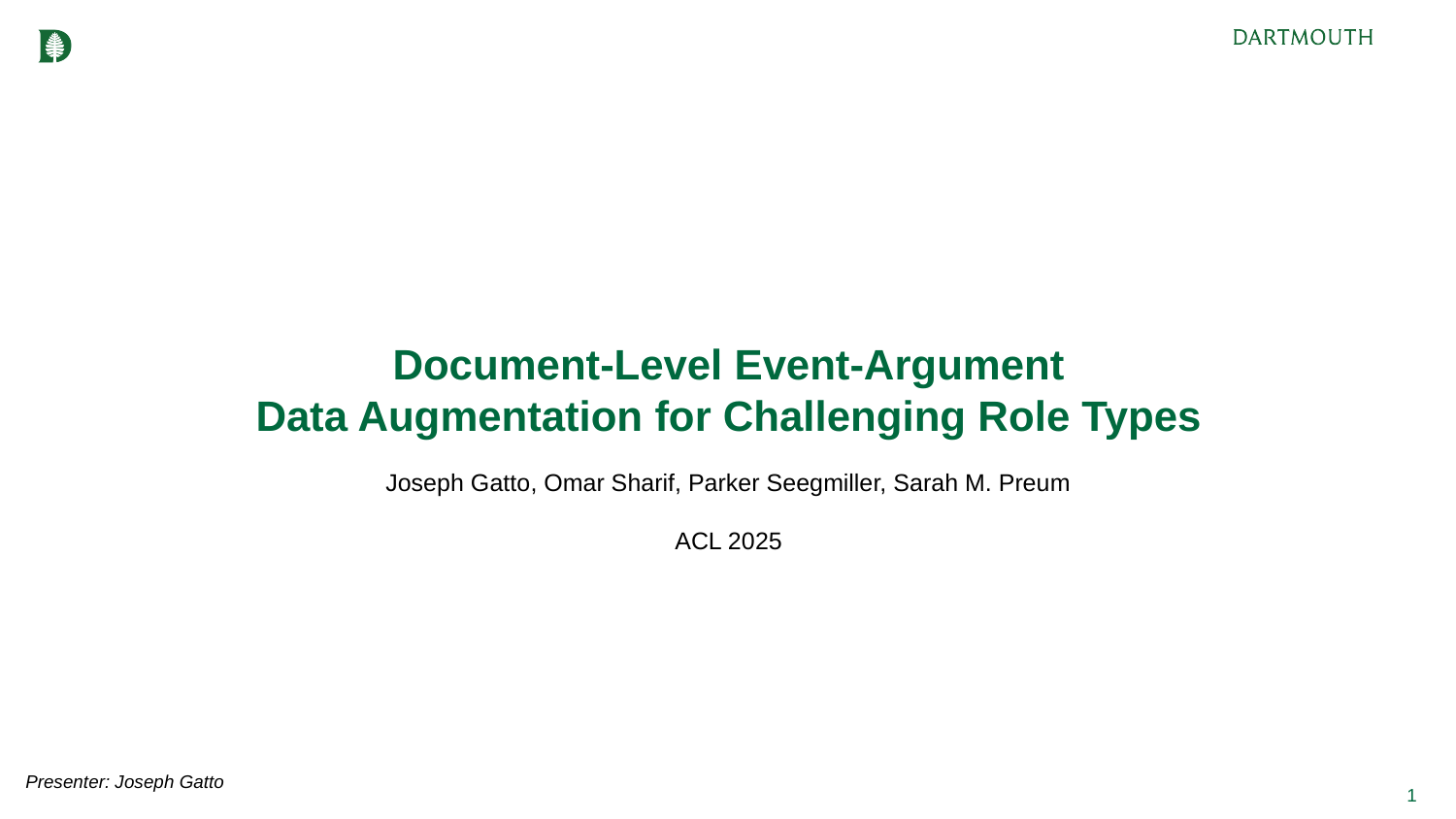

Document-Level Event-Argument
Data Augmentation for Challenging Role Types
Joseph Gatto, Omar Sharif, Parker Seegmiller, Sarah M. Preum

ACL 2025
Presenter: Joseph Gatto
1